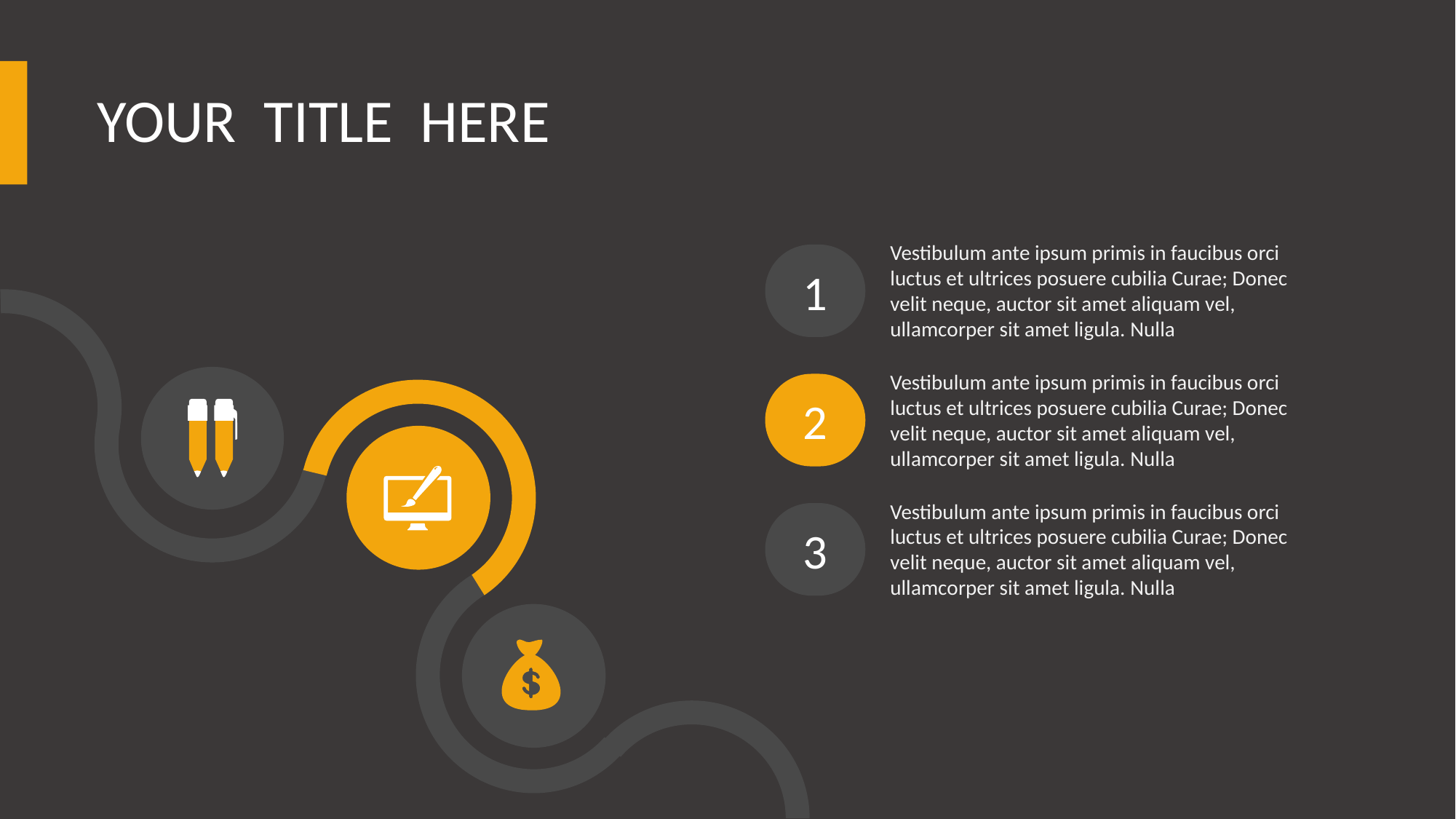

# Your  Title  Here
Vestibulum ante ipsum primis in faucibus orci luctus et ultrices posuere cubilia Curae; Donec velit neque, auctor sit amet aliquam vel, ullamcorper sit amet ligula. Nulla
1

Vestibulum ante ipsum primis in faucibus orci luctus et ultrices posuere cubilia Curae; Donec velit neque, auctor sit amet aliquam vel, ullamcorper sit amet ligula. Nulla

2

Vestibulum ante ipsum primis in faucibus orci luctus et ultrices posuere cubilia Curae; Donec velit neque, auctor sit amet aliquam vel, ullamcorper sit amet ligula. Nulla
3